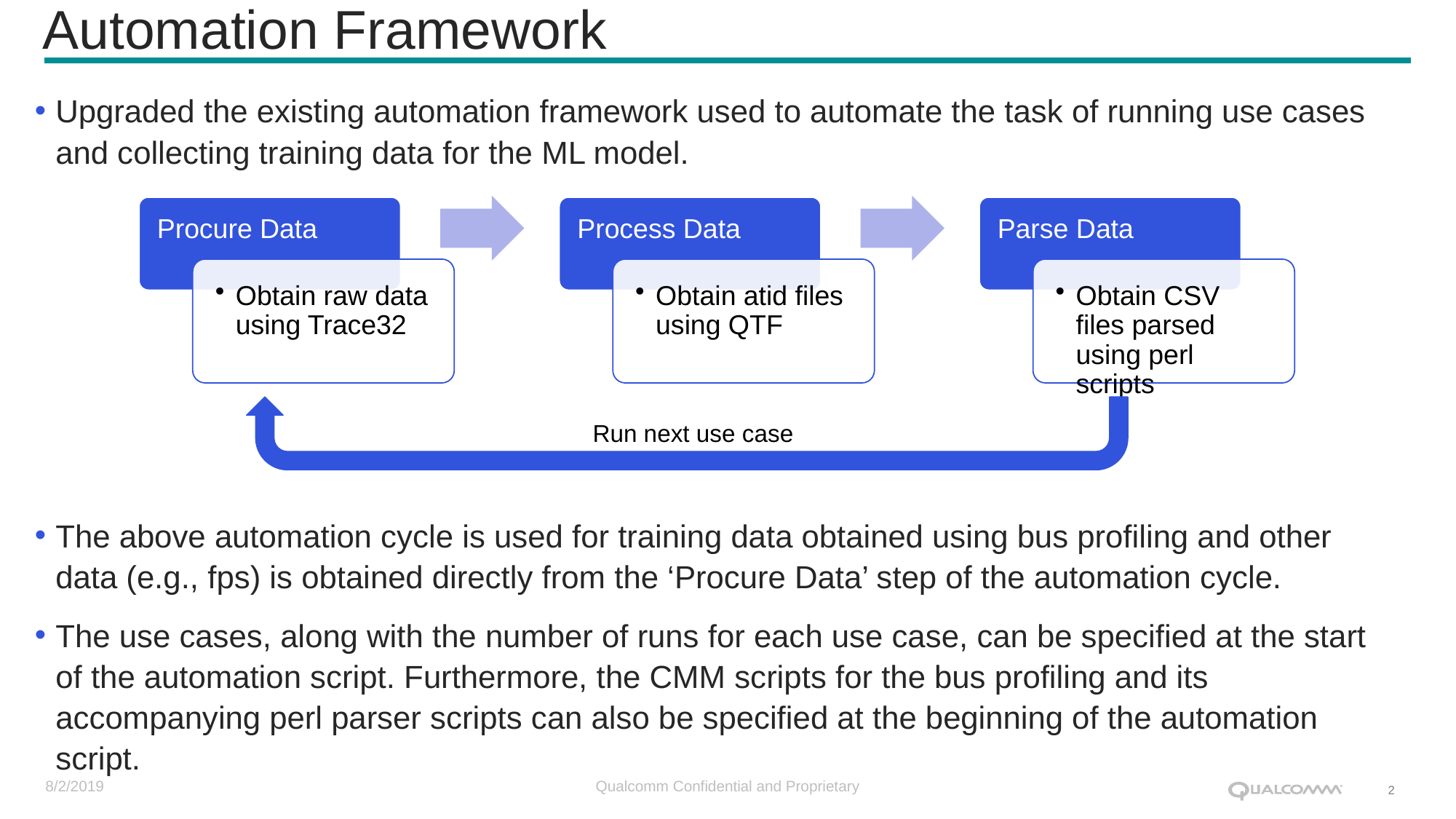

# Automation Framework
Upgraded the existing automation framework used to automate the task of running use cases and collecting training data for the ML model.

The above automation cycle is used for training data obtained using bus profiling and other data (e.g., fps) is obtained directly from the ‘Procure Data’ step of the automation cycle.
The use cases, along with the number of runs for each use case, can be specified at the start of the automation script. Furthermore, the CMM scripts for the bus profiling and its accompanying perl parser scripts can also be specified at the beginning of the automation script.
Procure Data
Obtain raw data using Trace32

Process Data
Obtain atid files using QTF

Parse Data
Obtain CSV files parsed using perl scripts

Run next use case